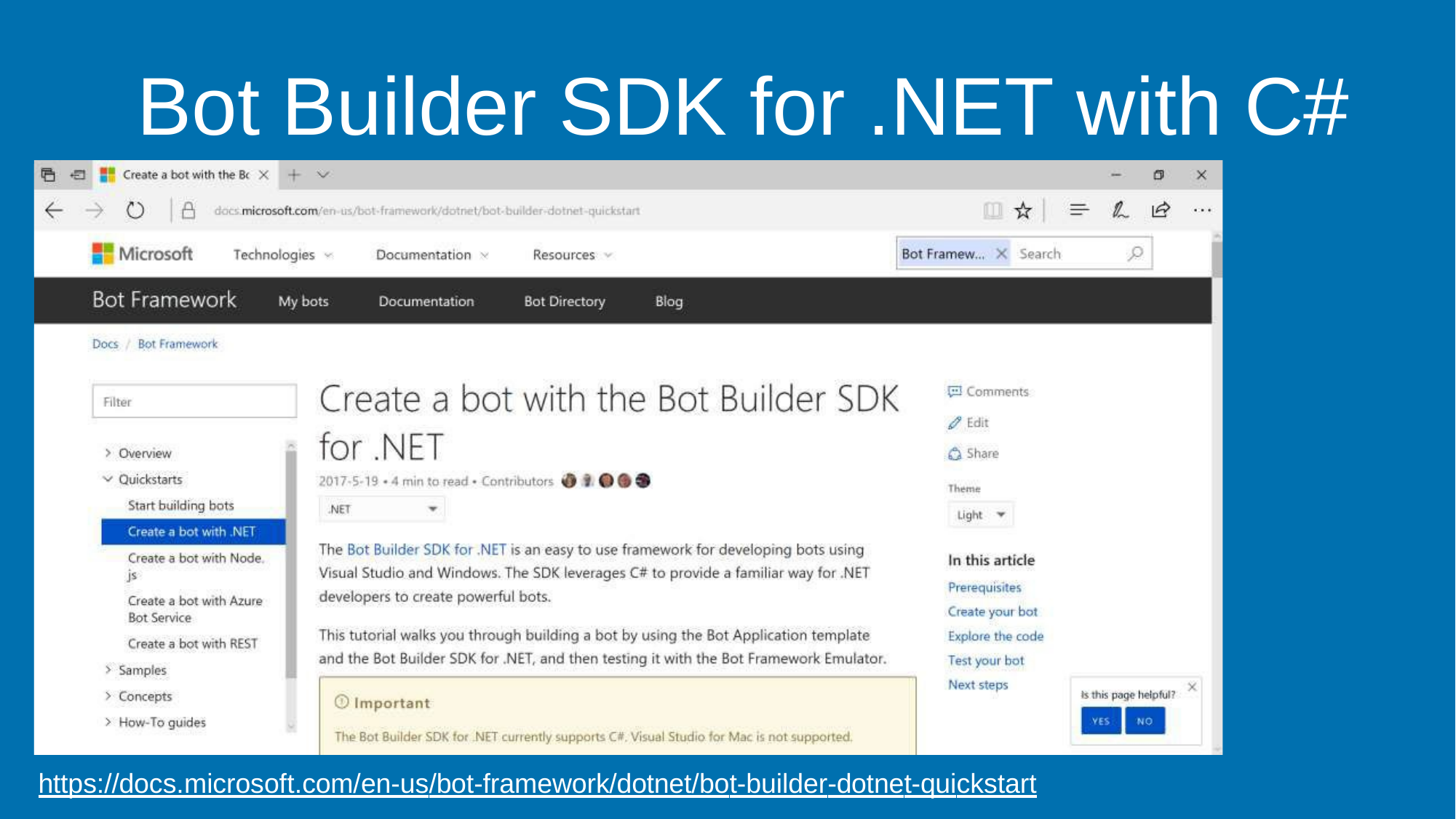

# Bot Builder SDK for .NET with C#

https://docs.microsoft.com/en-us/bot-framework/dotnet/bot-builder-dotnet-quickstart